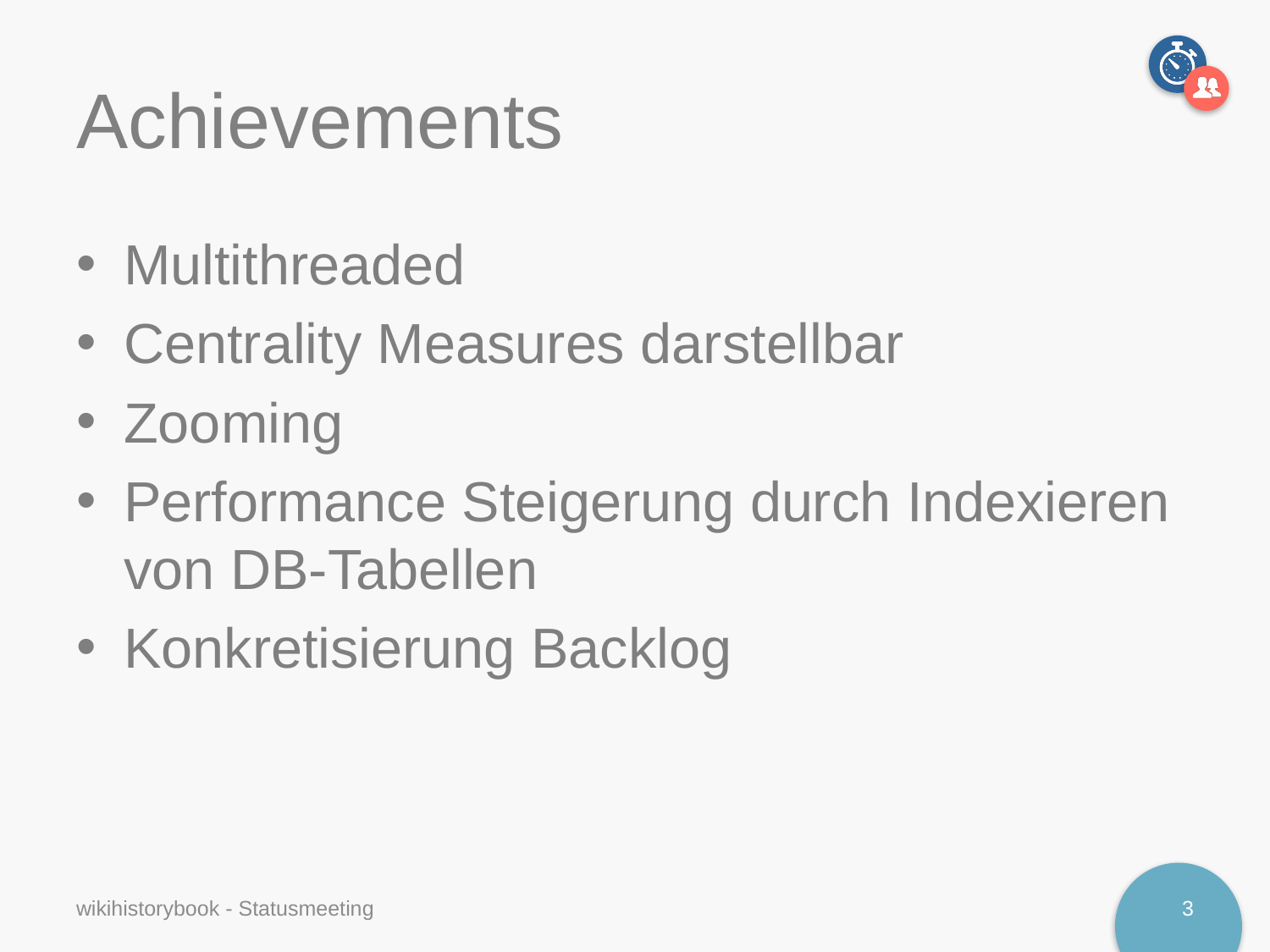

# Achievements
Multithreaded
Centrality Measures darstellbar
Zooming
Performance Steigerung durch Indexieren von DB-Tabellen
Konkretisierung Backlog

wikihistorybook - Statusmeeting
3